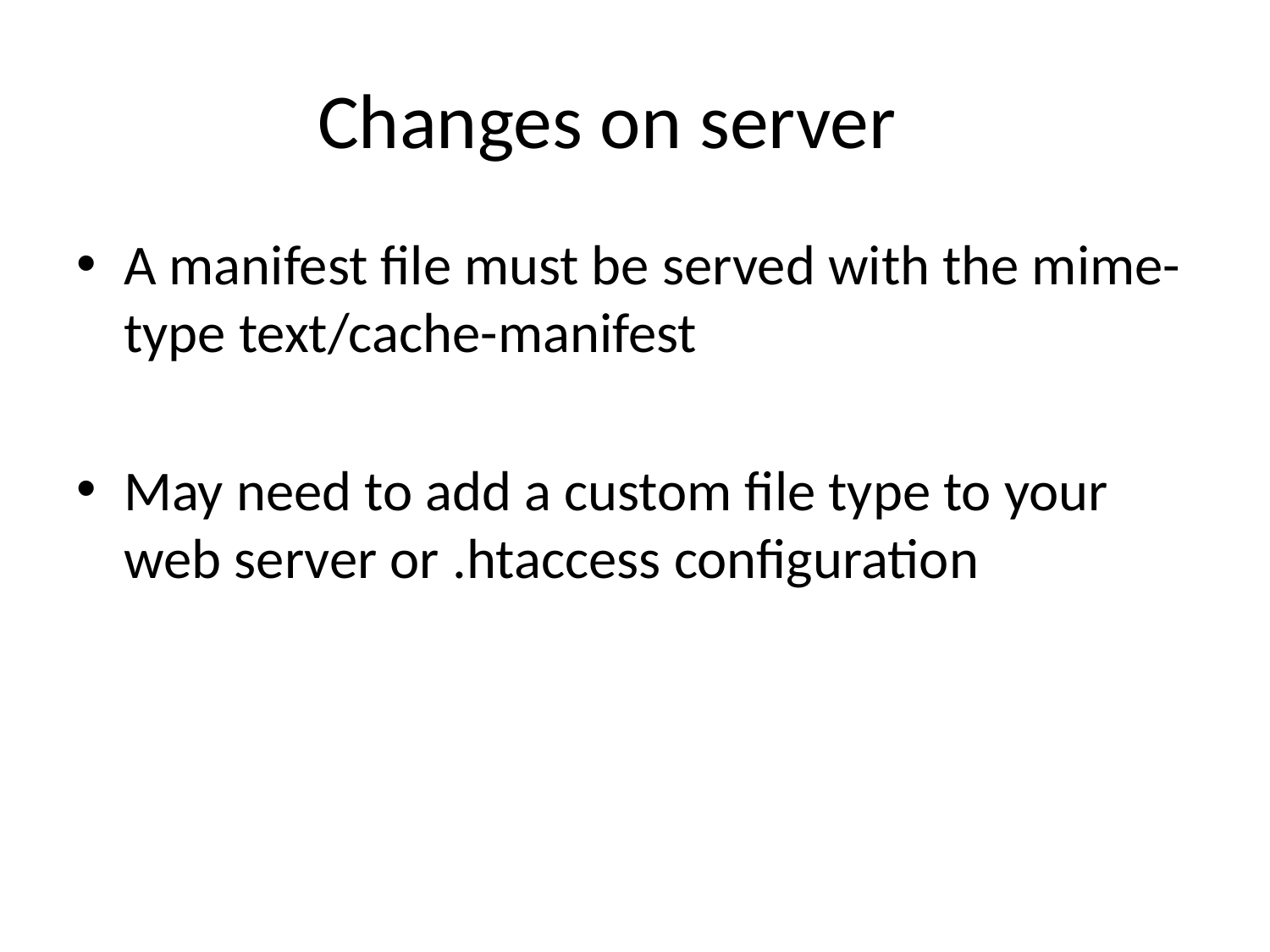

# Changes on server
A manifest file must be served with the mime-type text/cache-manifest

May need to add a custom file type to your web server or .htaccess configuration